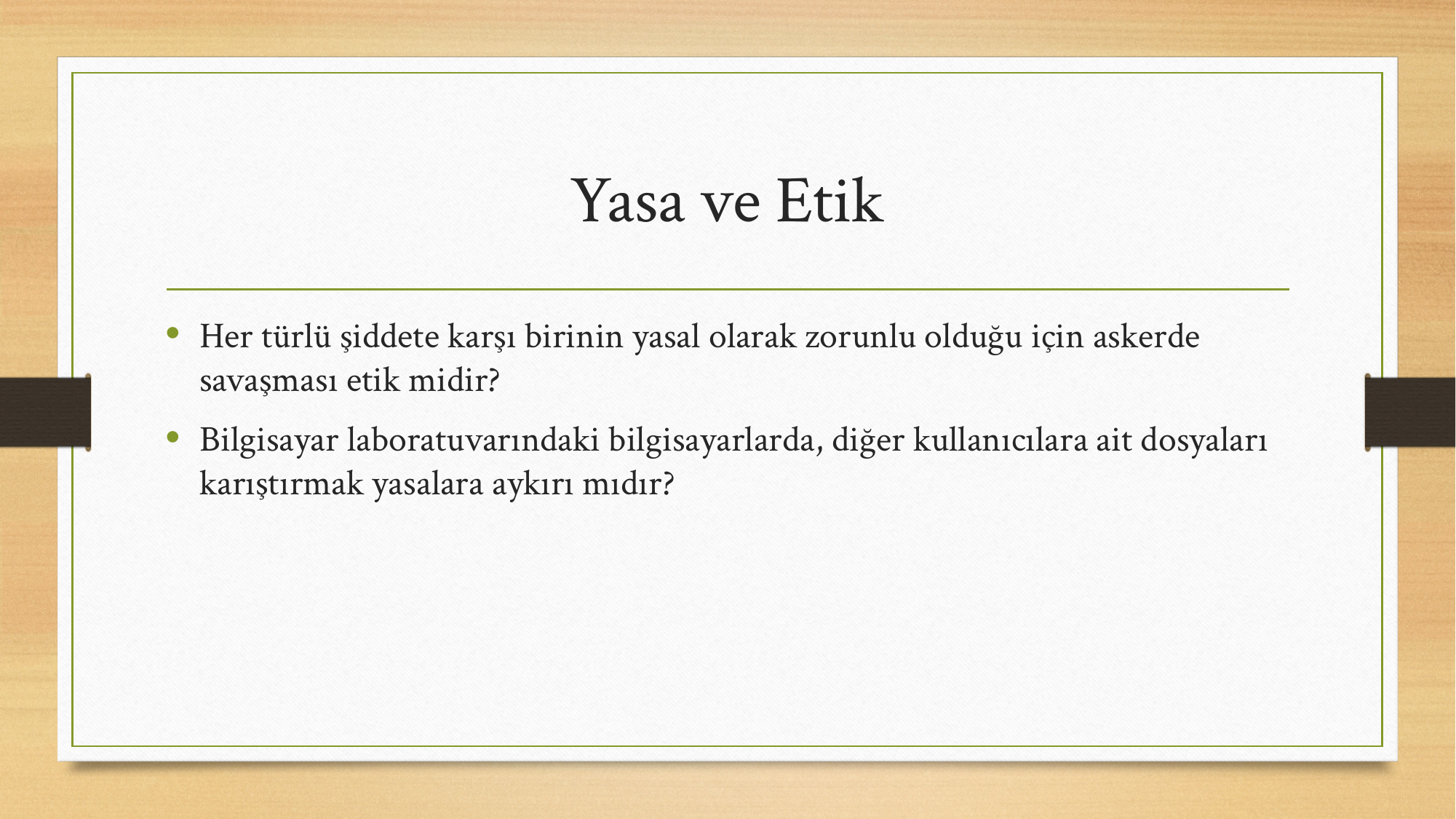

# Yasa ve Etik
Her türlü şiddete karşı birinin yasal olarak zorunlu olduğu için askerde savaşması etik midir?
Bilgisayar laboratuvarındaki bilgisayarlarda, diğer kullanıcılara ait dosyaları karıştırmak yasalara aykırı mıdır?